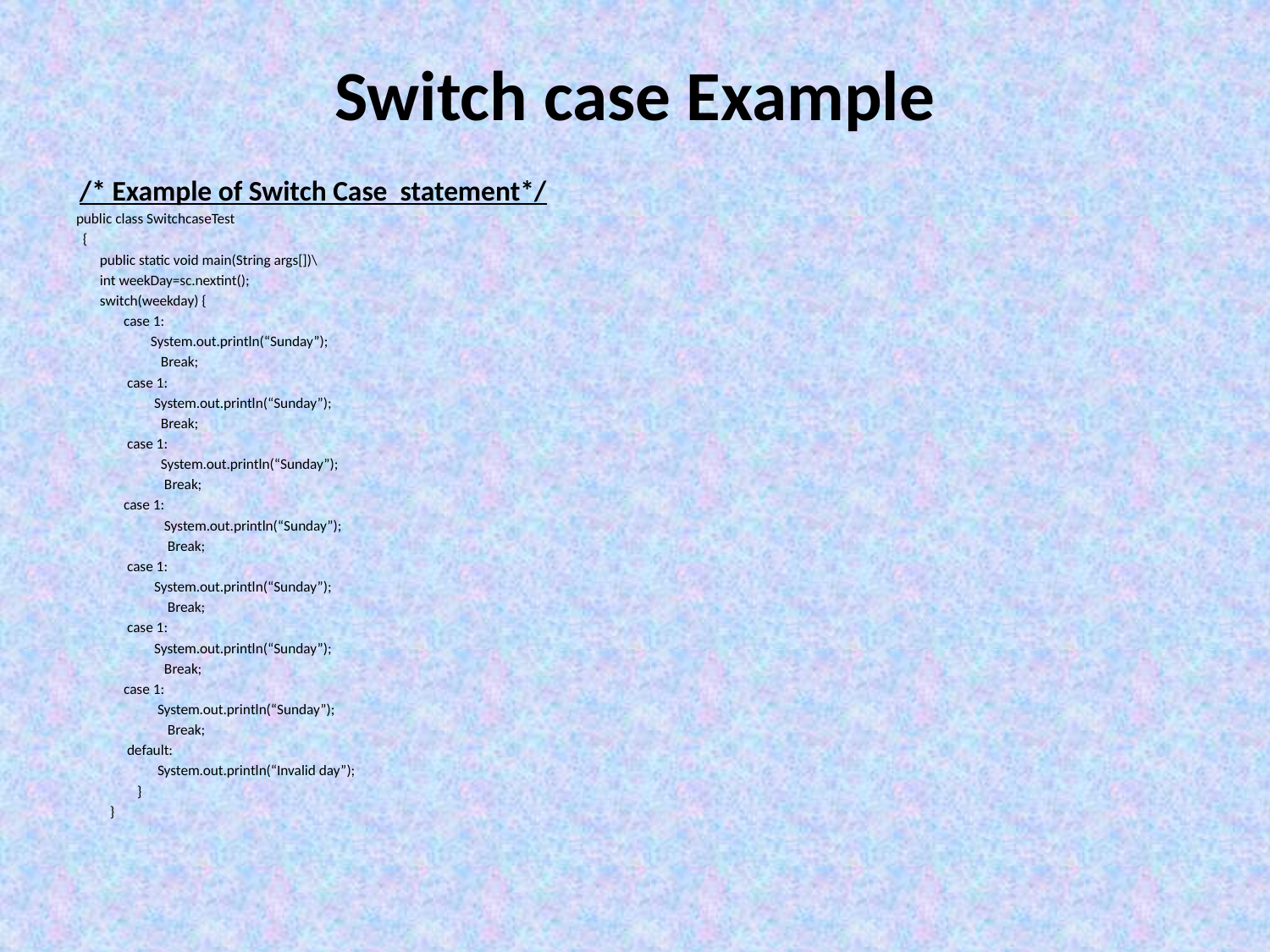

# Switch case Example
 /* Example of Switch Case  statement*/
public class SwitchcaseTest
  {
       public static void main(String args[])\
       int weekDay=sc.nextint();
       switch(weekday) {
              case 1:
                      System.out.println(“Sunday”);
                         Break;
               case 1:
                       System.out.println(“Sunday”);
                         Break;
               case 1:
                         System.out.println(“Sunday”);
                          Break;
              case 1:
                          System.out.println(“Sunday”);
                           Break;
               case 1:
                       System.out.println(“Sunday”);
                           Break;
               case 1:
                       System.out.println(“Sunday”);
                          Break;
              case 1:
                        System.out.println(“Sunday”);
                           Break;
               default:
                        System.out.println(“Invalid day”);
                  }
          }